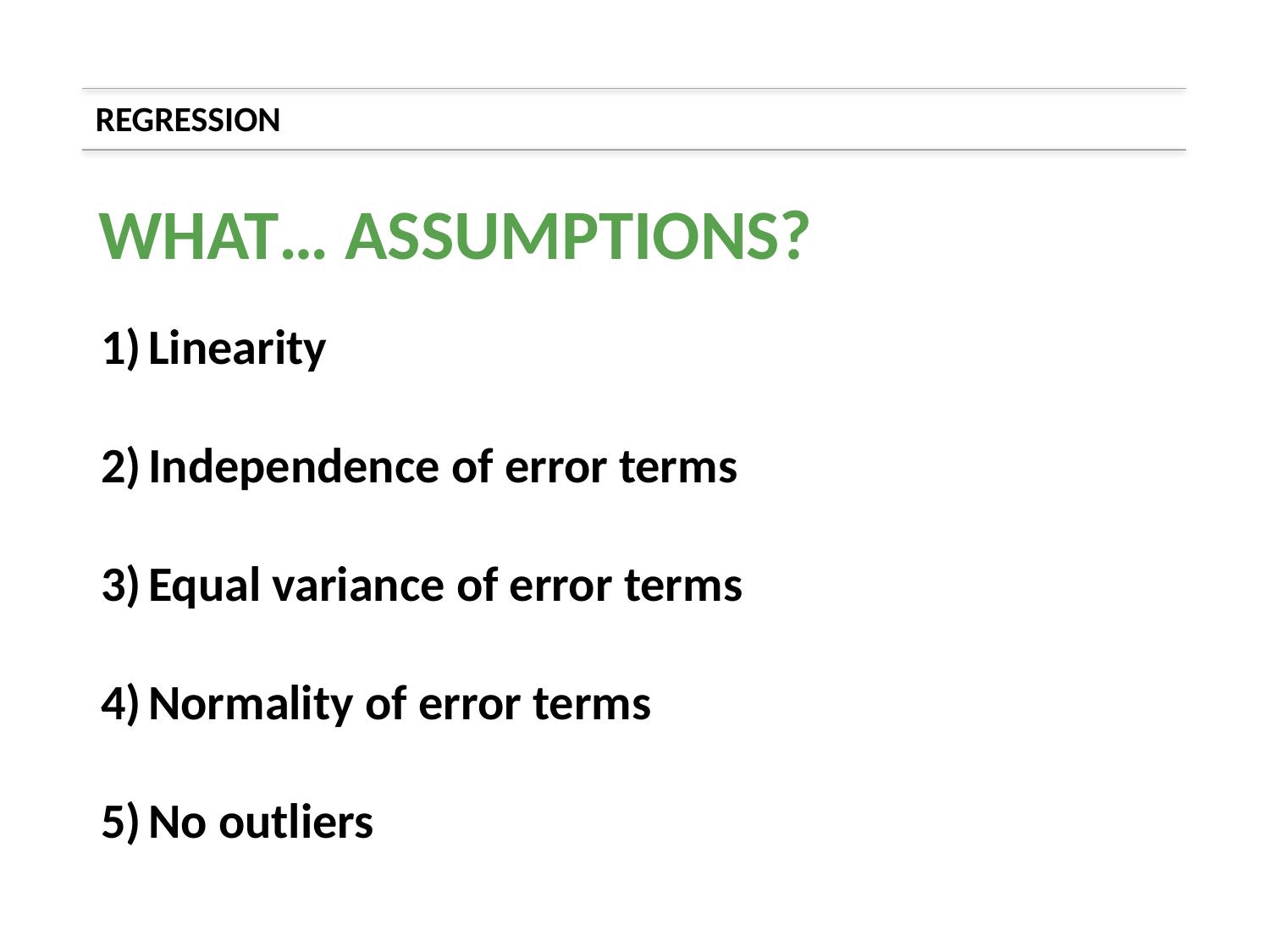

REGRESSION
WHAT… ASSUMPTIONS?

Linearity

Independence of error terms

Equal variance of error terms

Normality of error terms

No outliers